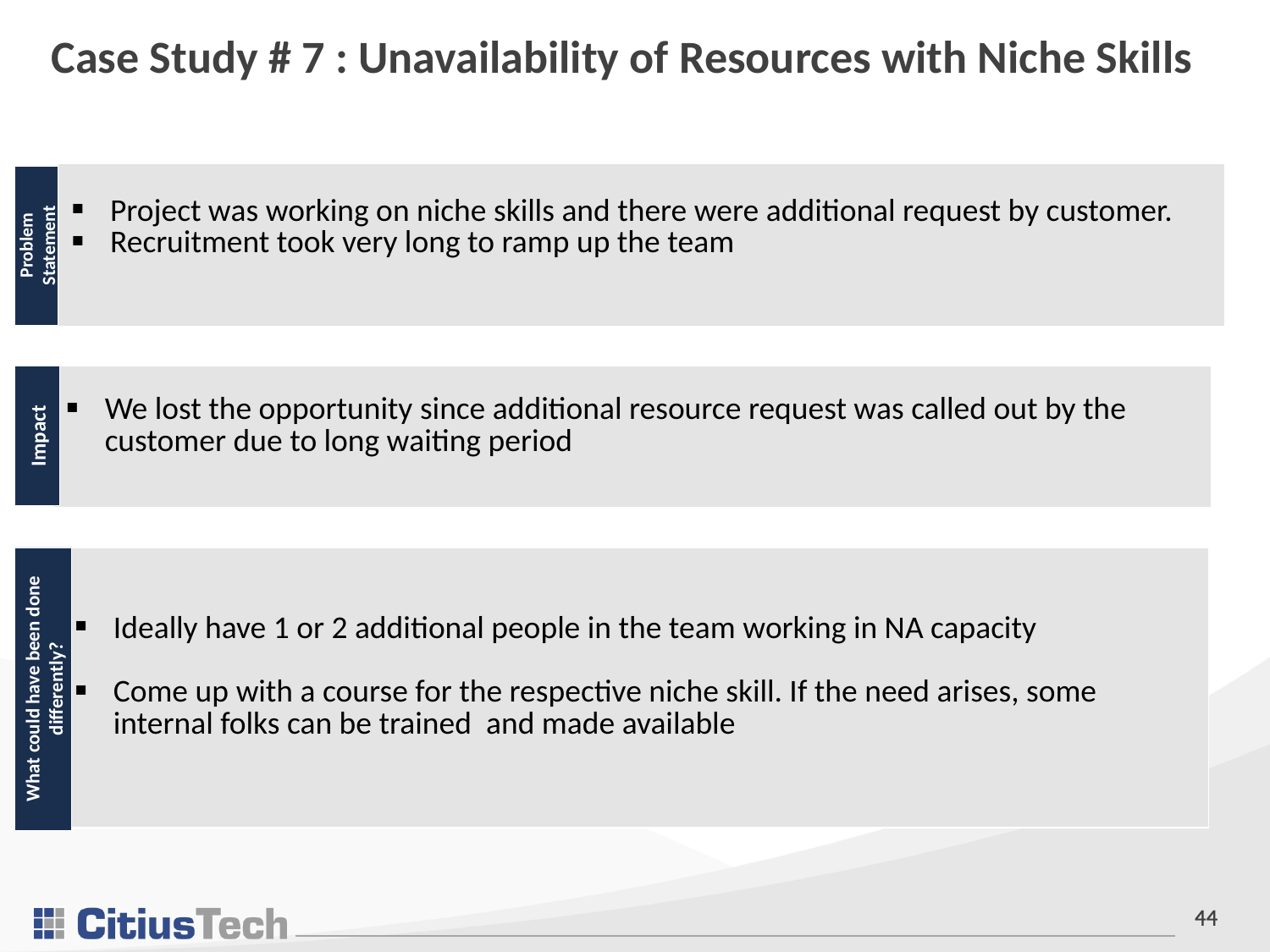

# Case Study # 7 : Unavailability of Resources with Niche Skills
| Project was working on niche skills and there were additional request by customer. Recruitment took very long to ramp up the team |
| --- |
Problem Statement
| We lost the opportunity since additional resource request was called out by the customer due to long waiting period |
| --- |
Impact
| Ideally have 1 or 2 additional people in the team working in NA capacity Come up with a course for the respective niche skill. If the need arises, some internal folks can be trained and made available |
| --- |
What could have been done differently?